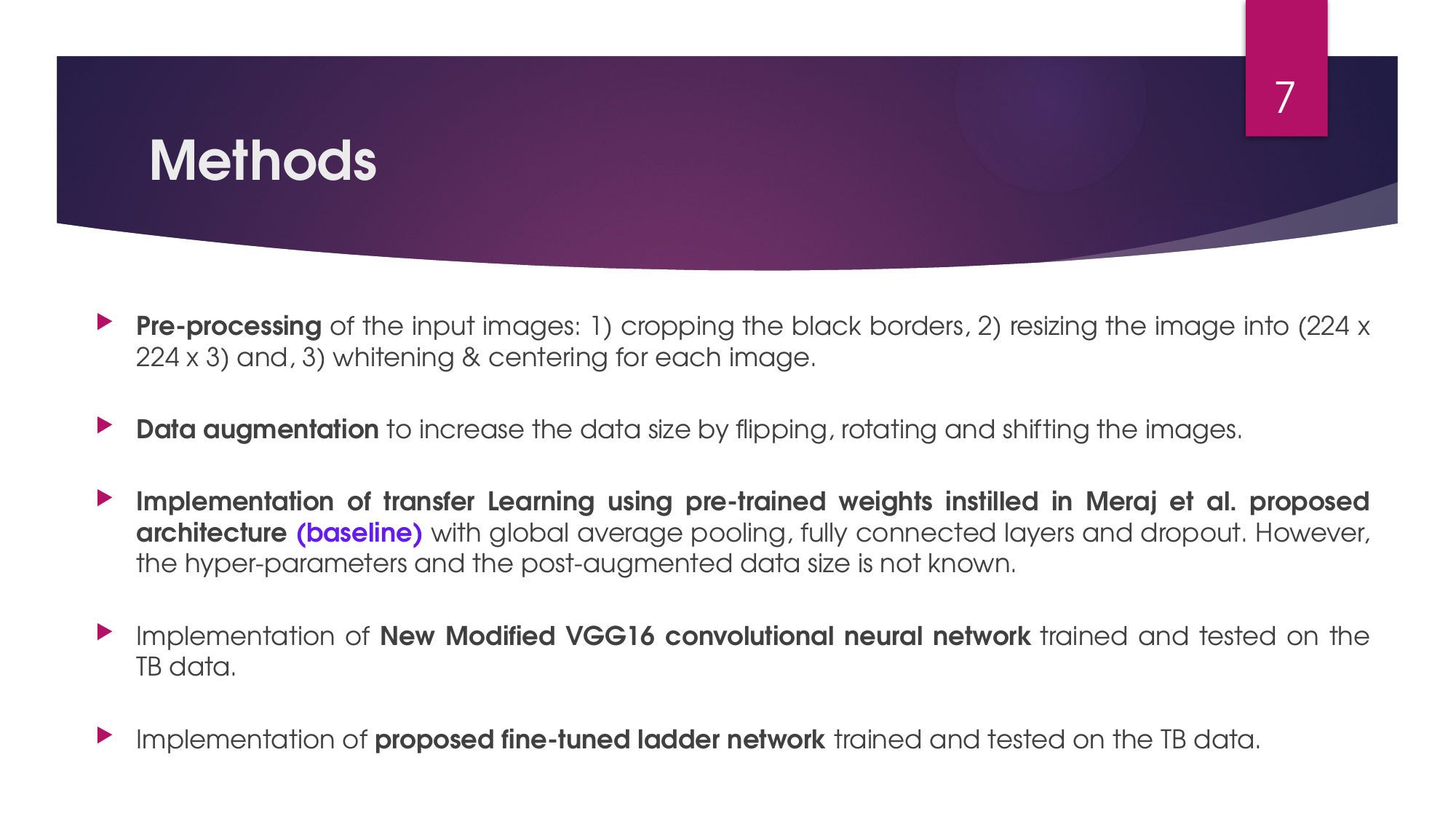

7
# Methods
Pre-processing of the input images: 1) cropping the black borders, 2) resizing the image into (224 x 224 x 3) and, 3) whitening & centering for each image.

Data augmentation to increase the data size by flipping, rotating and shifting the images.

Implementation of transfer Learning using pre-trained weights instilled in Meraj et al. proposed architecture (baseline) with global average pooling, fully connected layers and dropout. However, the hyper-parameters and the post-augmented data size is not known.

Implementation of New Modified VGG16 convolutional neural network trained and tested on the TB data.

Implementation of proposed fine-tuned ladder network trained and tested on the TB data.